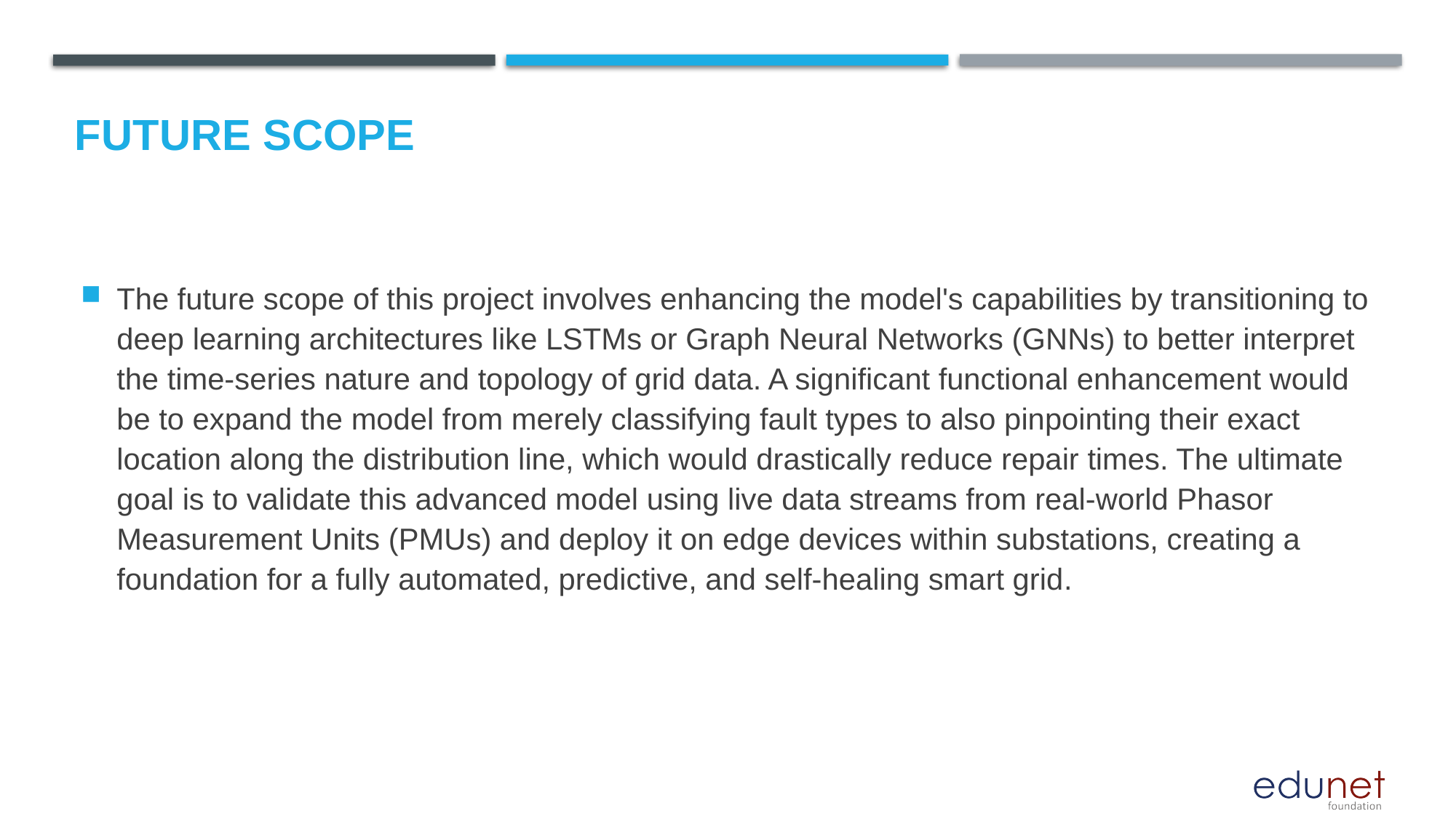

Future scope

The future scope of this project involves enhancing the model's capabilities by transitioning to deep learning architectures like LSTMs or Graph Neural Networks (GNNs) to better interpret the time-series nature and topology of grid data. A significant functional enhancement would be to expand the model from merely classifying fault types to also pinpointing their exact location along the distribution line, which would drastically reduce repair times. The ultimate goal is to validate this advanced model using live data streams from real-world Phasor Measurement Units (PMUs) and deploy it on edge devices within substations, creating a foundation for a fully automated, predictive, and self-healing smart grid.